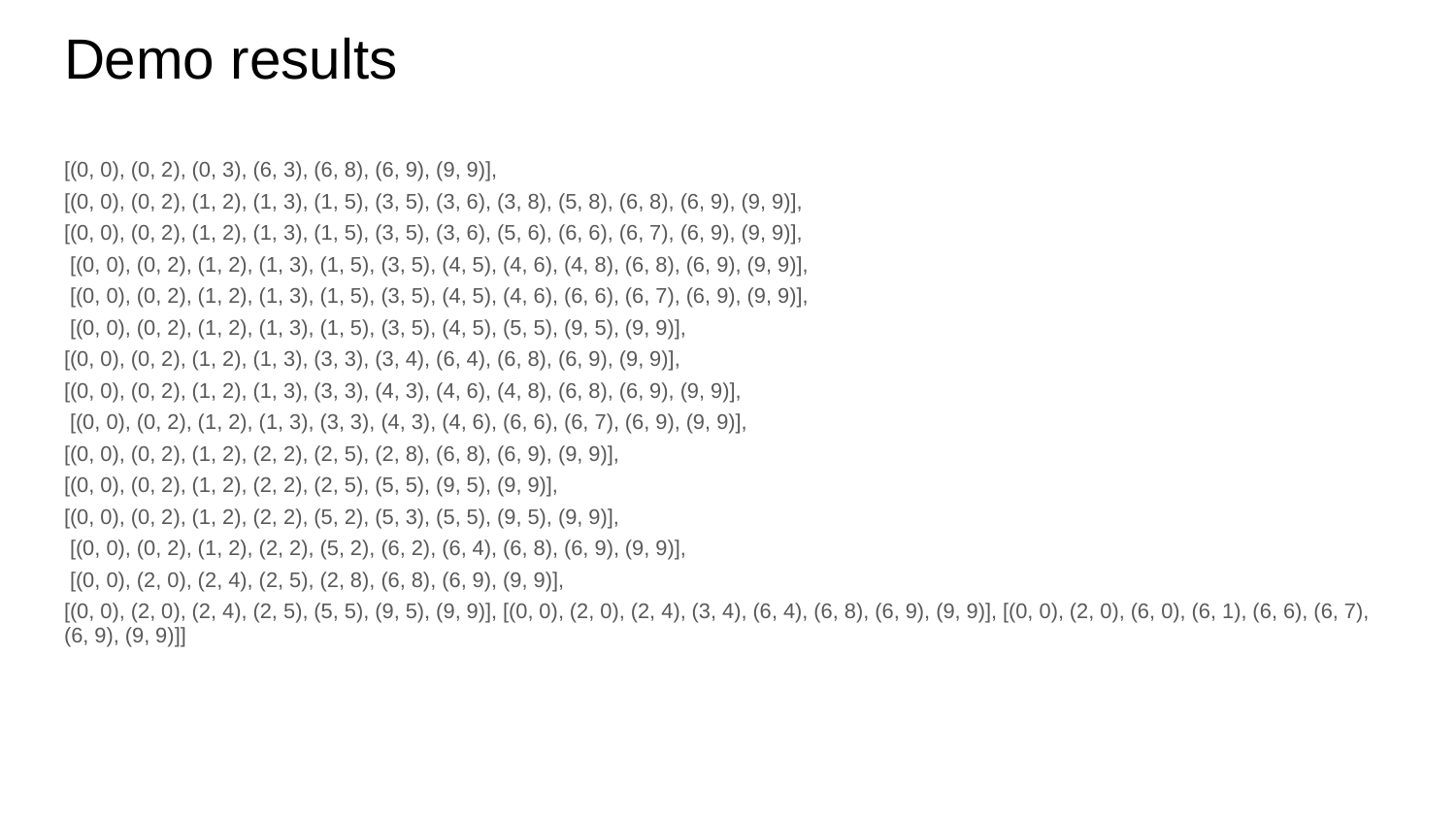

# Demo results

[(0, 0), (0, 2), (0, 3), (6, 3), (6, 8), (6, 9), (9, 9)],
[(0, 0), (0, 2), (1, 2), (1, 3), (1, 5), (3, 5), (3, 6), (3, 8), (5, 8), (6, 8), (6, 9), (9, 9)],
[(0, 0), (0, 2), (1, 2), (1, 3), (1, 5), (3, 5), (3, 6), (5, 6), (6, 6), (6, 7), (6, 9), (9, 9)],
 [(0, 0), (0, 2), (1, 2), (1, 3), (1, 5), (3, 5), (4, 5), (4, 6), (4, 8), (6, 8), (6, 9), (9, 9)],
 [(0, 0), (0, 2), (1, 2), (1, 3), (1, 5), (3, 5), (4, 5), (4, 6), (6, 6), (6, 7), (6, 9), (9, 9)],
 [(0, 0), (0, 2), (1, 2), (1, 3), (1, 5), (3, 5), (4, 5), (5, 5), (9, 5), (9, 9)],
[(0, 0), (0, 2), (1, 2), (1, 3), (3, 3), (3, 4), (6, 4), (6, 8), (6, 9), (9, 9)],
[(0, 0), (0, 2), (1, 2), (1, 3), (3, 3), (4, 3), (4, 6), (4, 8), (6, 8), (6, 9), (9, 9)],
 [(0, 0), (0, 2), (1, 2), (1, 3), (3, 3), (4, 3), (4, 6), (6, 6), (6, 7), (6, 9), (9, 9)],
[(0, 0), (0, 2), (1, 2), (2, 2), (2, 5), (2, 8), (6, 8), (6, 9), (9, 9)],
[(0, 0), (0, 2), (1, 2), (2, 2), (2, 5), (5, 5), (9, 5), (9, 9)],
[(0, 0), (0, 2), (1, 2), (2, 2), (5, 2), (5, 3), (5, 5), (9, 5), (9, 9)],
 [(0, 0), (0, 2), (1, 2), (2, 2), (5, 2), (6, 2), (6, 4), (6, 8), (6, 9), (9, 9)],
 [(0, 0), (2, 0), (2, 4), (2, 5), (2, 8), (6, 8), (6, 9), (9, 9)],
[(0, 0), (2, 0), (2, 4), (2, 5), (5, 5), (9, 5), (9, 9)], [(0, 0), (2, 0), (2, 4), (3, 4), (6, 4), (6, 8), (6, 9), (9, 9)], [(0, 0), (2, 0), (6, 0), (6, 1), (6, 6), (6, 7), (6, 9), (9, 9)]]